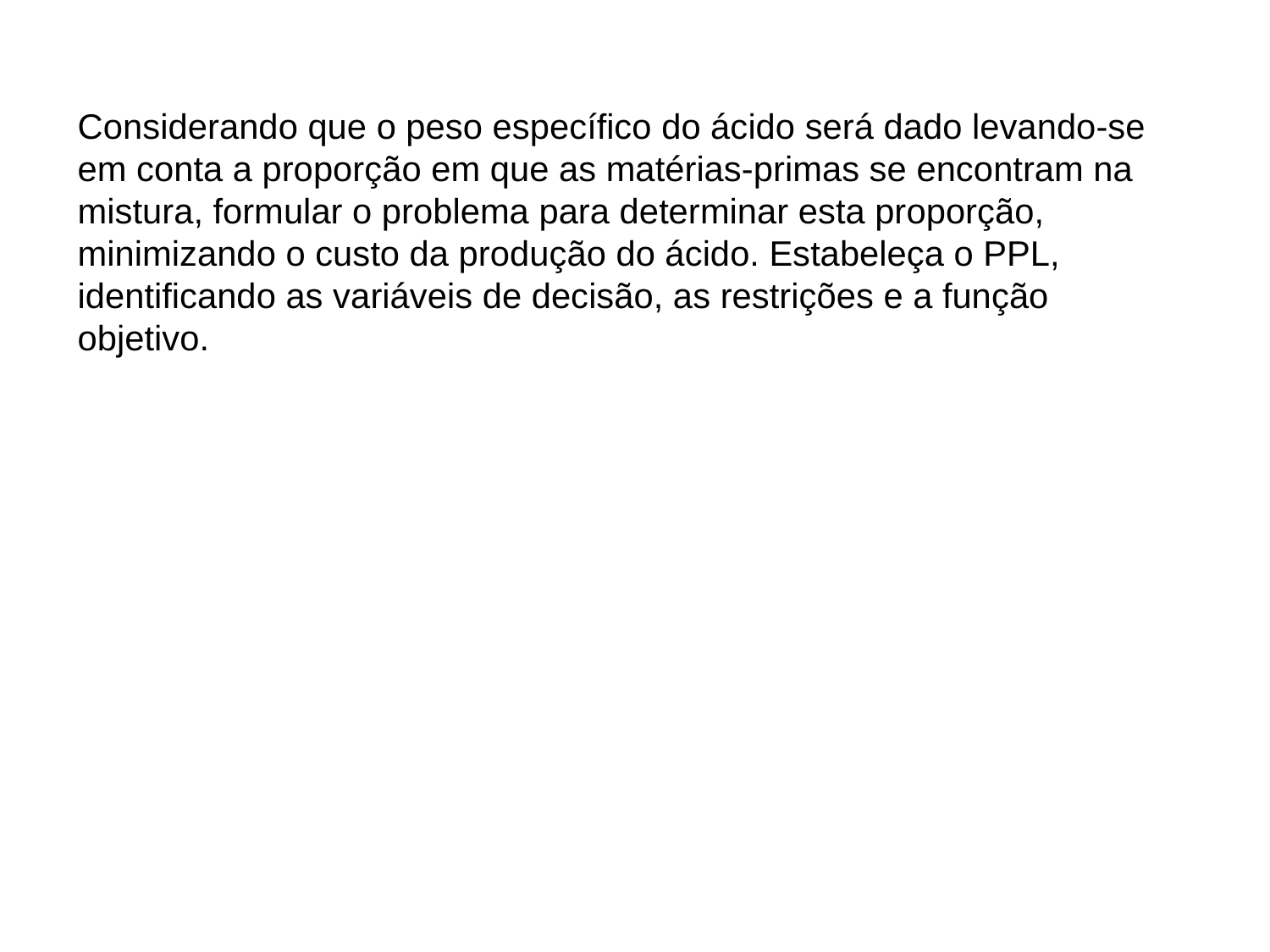

Considerando que o peso específico do ácido será dado levando-se em conta a proporção em que as matérias-primas se encontram na mistura, formular o problema para determinar esta proporção, minimizando o custo da produção do ácido. Estabeleça o PPL, identificando as variáveis de decisão, as restrições e a função objetivo.